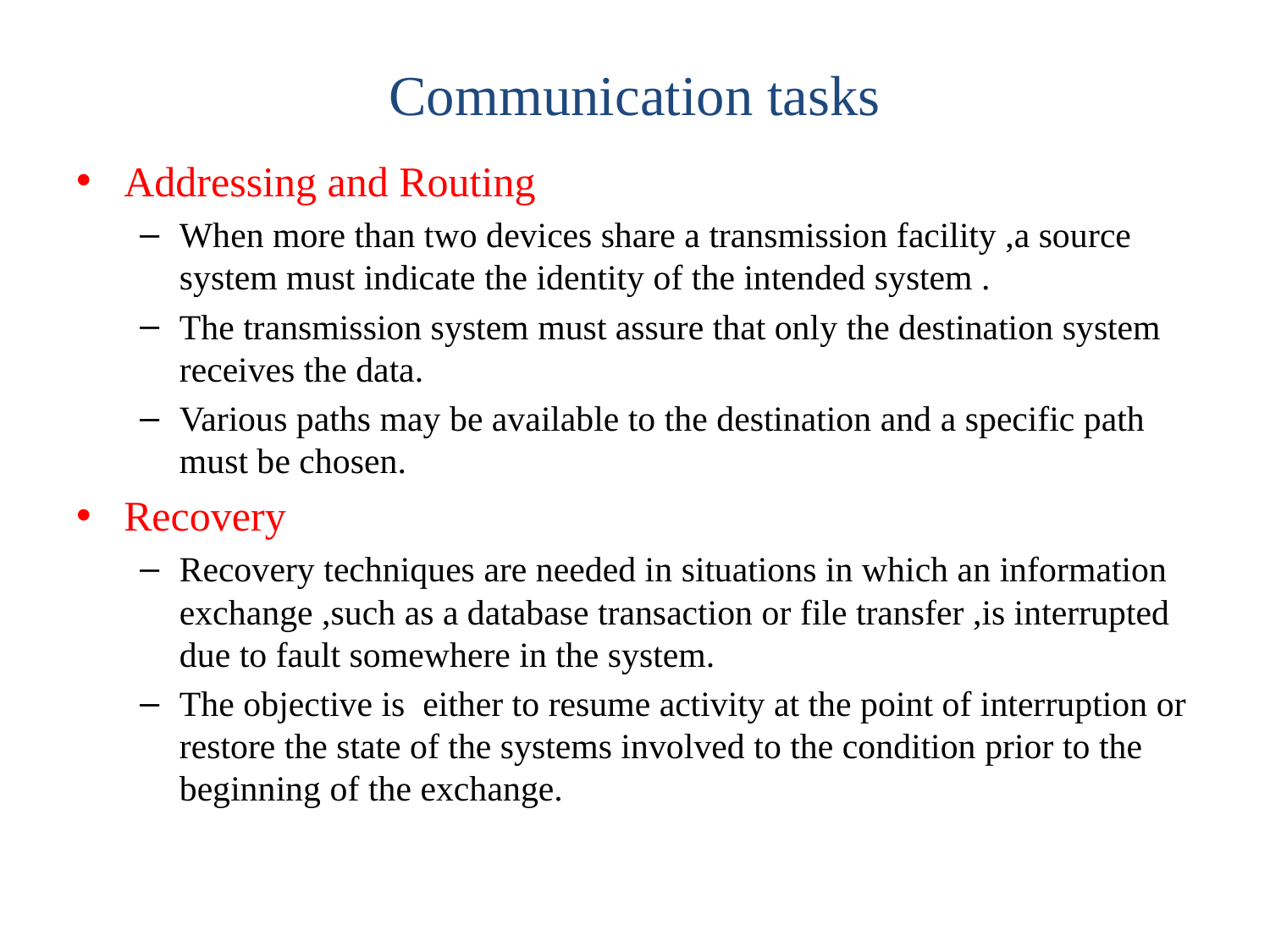

# Communication tasks
Addressing and Routing
When more than two devices share a transmission facility ,a source system must indicate the identity of the intended system .
The transmission system must assure that only the destination system receives the data.
Various paths may be available to the destination and a specific path must be chosen.
Recovery
Recovery techniques are needed in situations in which an information exchange ,such as a database transaction or file transfer ,is interrupted due to fault somewhere in the system.
The objective is  either to resume activity at the point of interruption or restore the state of the systems involved to the condition prior to the beginning of the exchange.